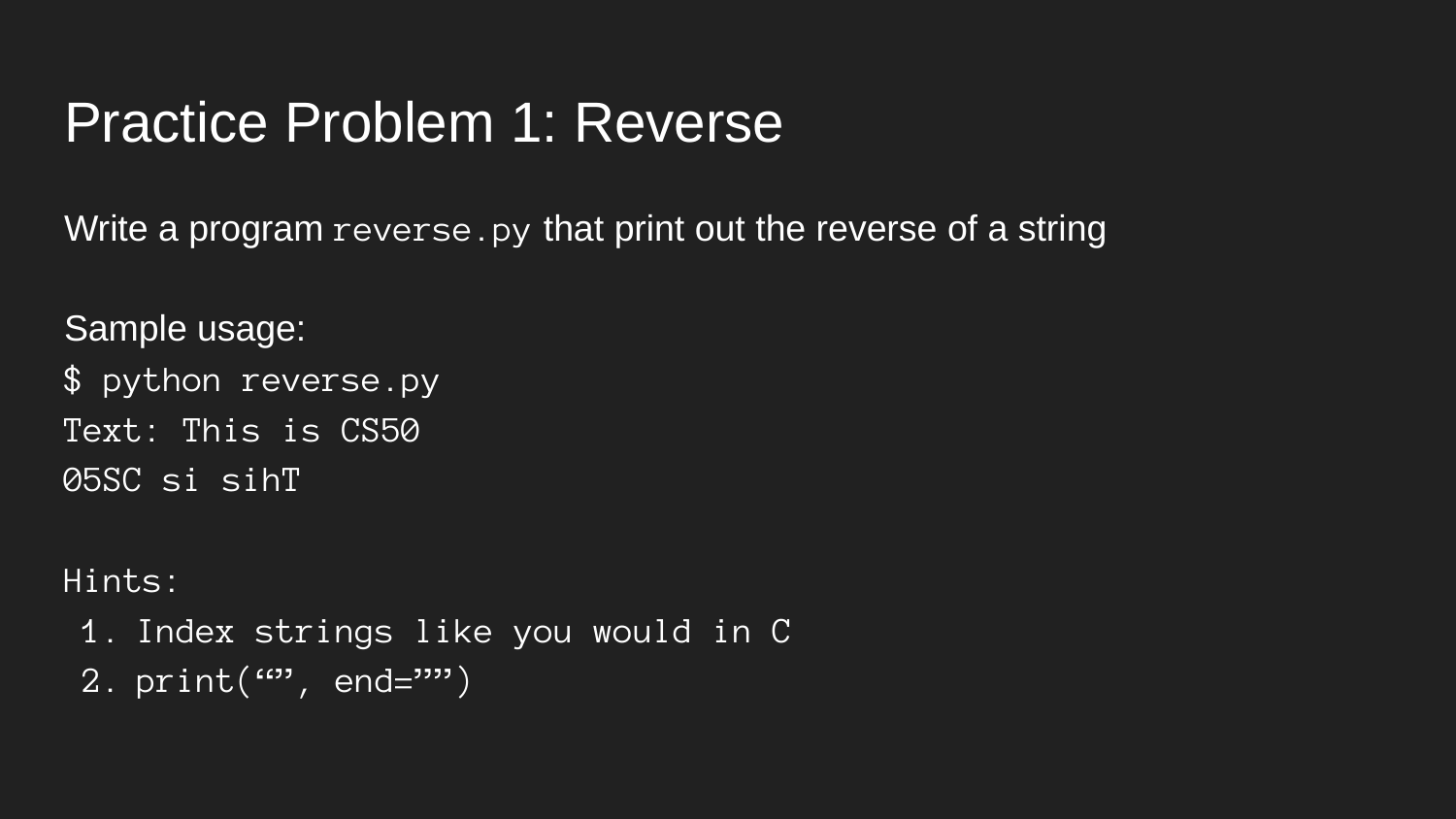

# Practice Problem 1: Reverse
Write a program reverse.py that print out the reverse of a string

Sample usage:
$ python reverse.py
Text: This is CS50
05SC si sihT

Hints:
Index strings like you would in C
print(“”, end=””)